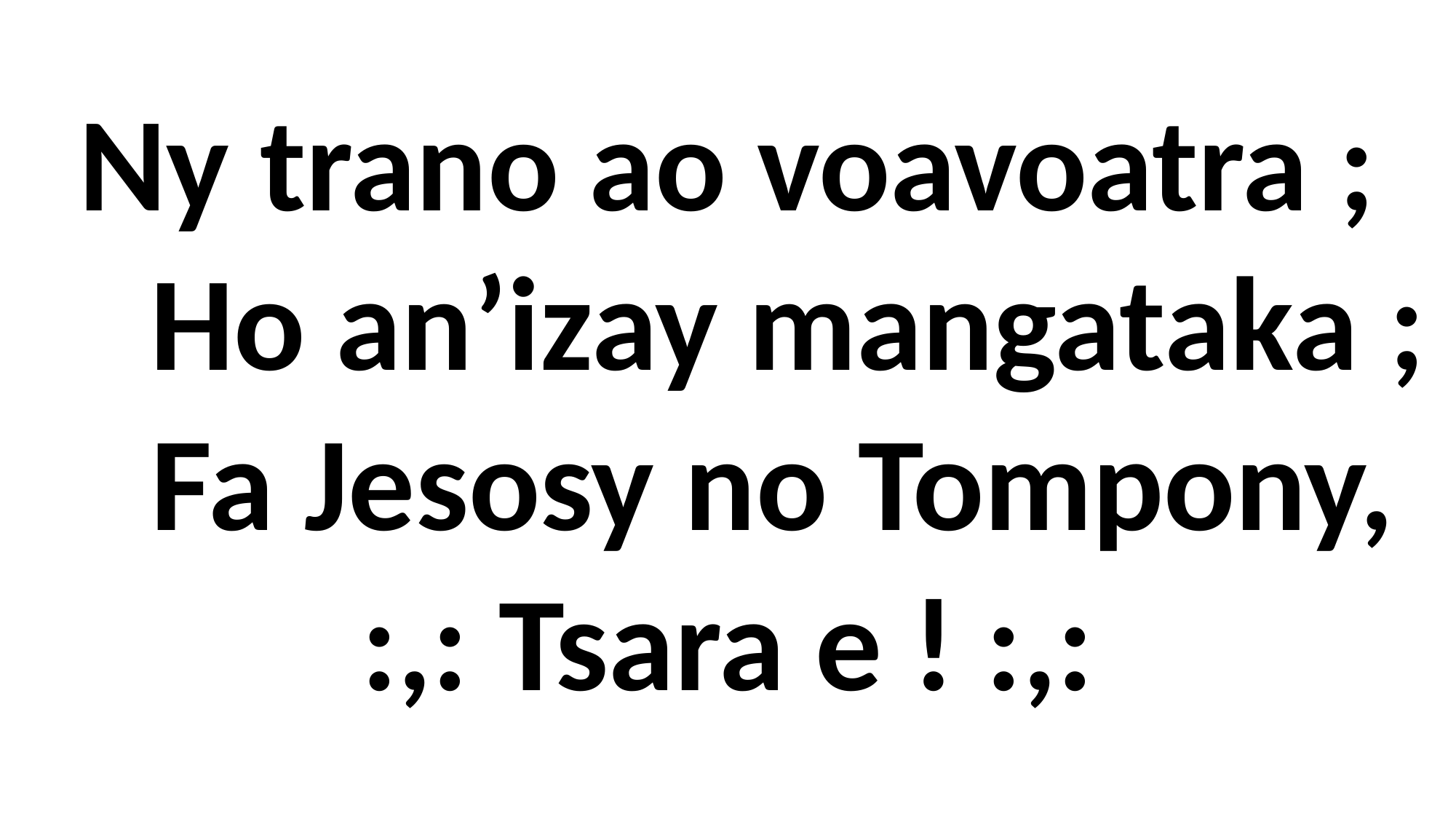

Ny trano ao voavoatra ;
    Ho an’izay mangataka ;
   Fa Jesosy no Tompony,
:,: Tsara e ! :,: